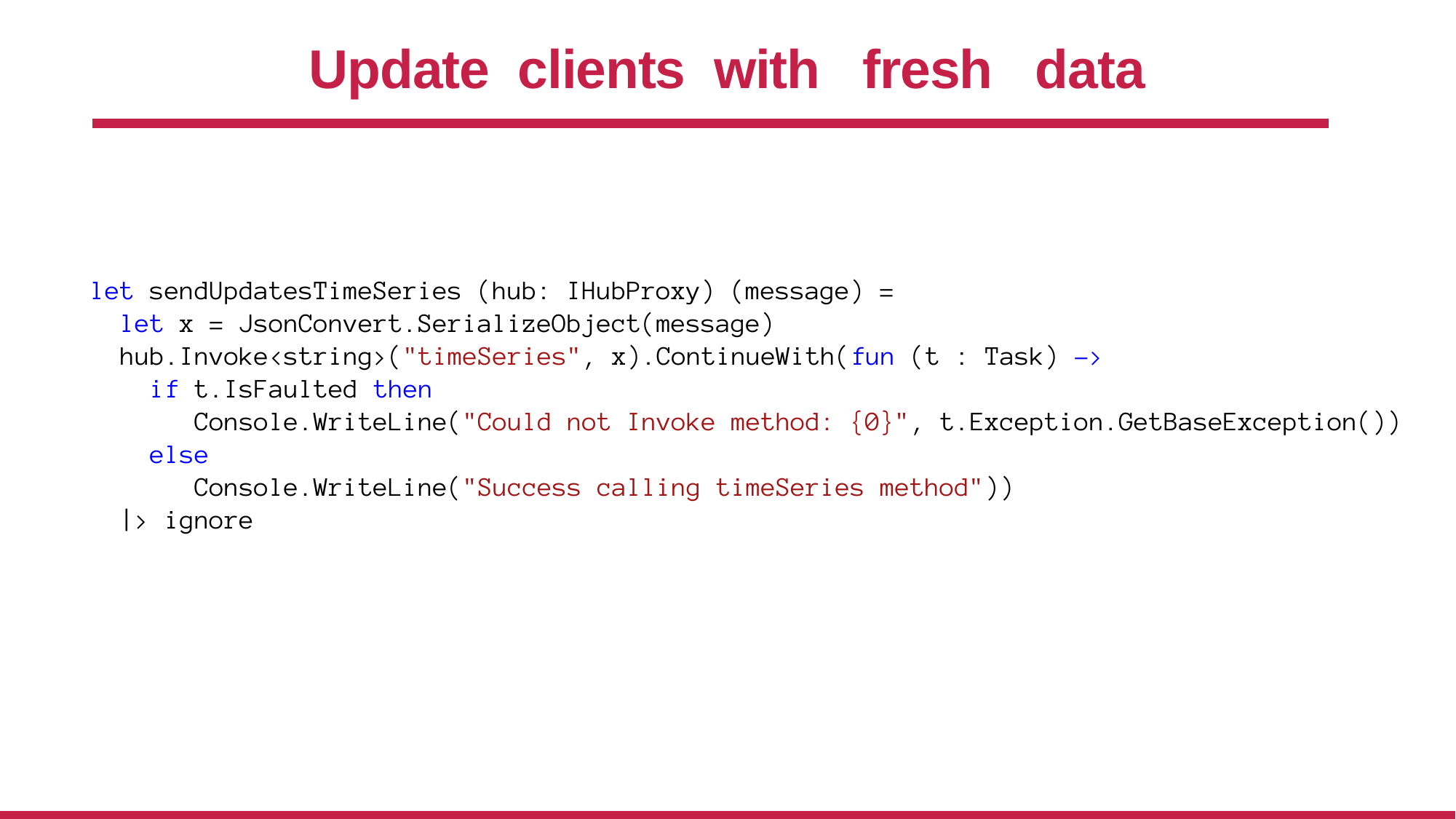

# Update  clients  with   fresh   data

let sendUpdatesTimeSeries (hub: IHubProxy) (message) =
  let x = JsonConvert.SerializeObject(message)
  hub.Invoke<string>("timeSeries", x).ContinueWith(fun (t : Task) ->
    if t.IsFaulted then
       Console.WriteLine("Could not Invoke method: {0}", t.Exception.GetBaseException())
    else
       Console.WriteLine("Success calling timeSeries method"))
  |> ignore